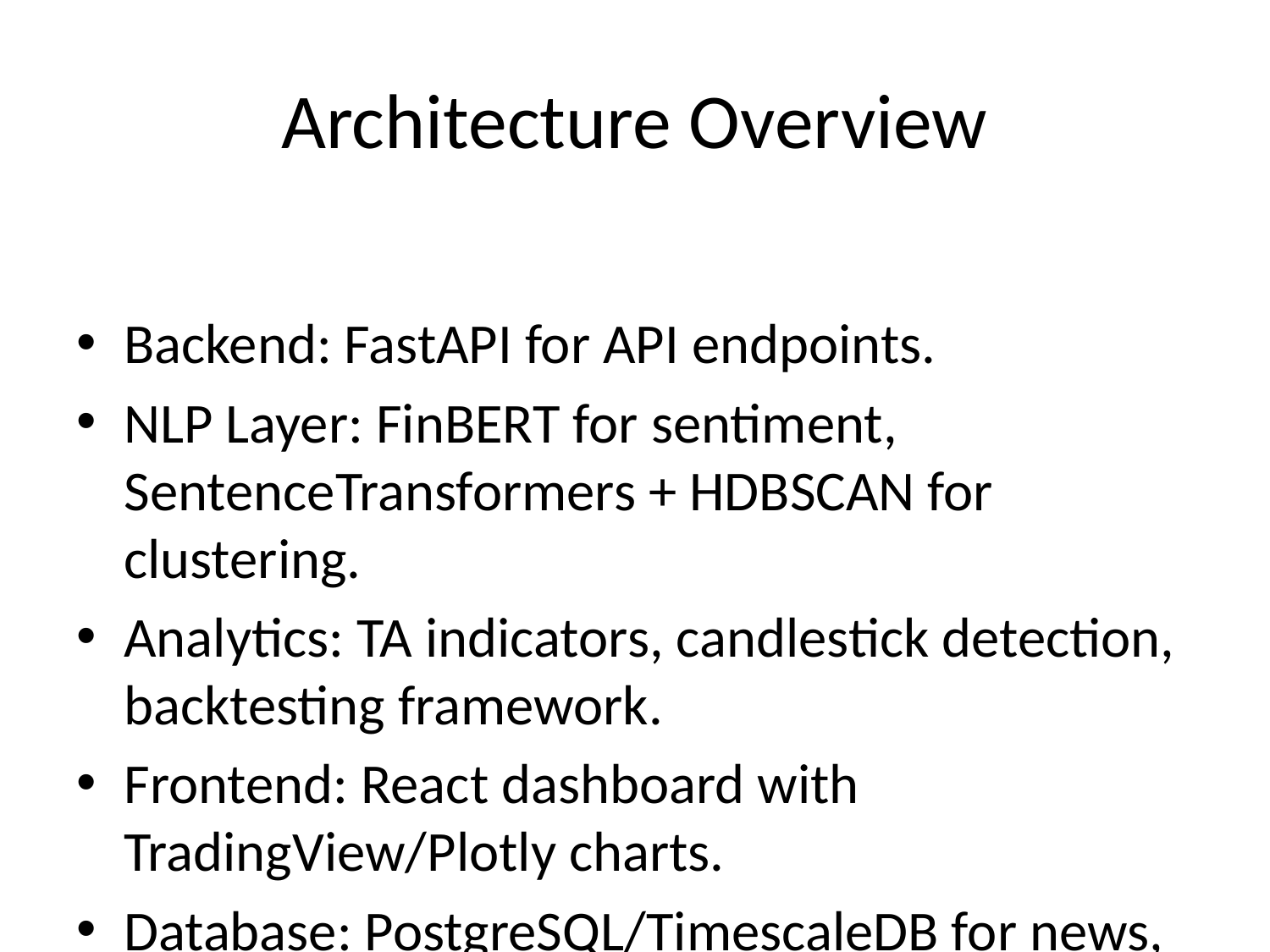

# Architecture Overview

Backend: FastAPI for API endpoints.
NLP Layer: FinBERT for sentiment, SentenceTransformers + HDBSCAN for clustering.
Analytics: TA indicators, candlestick detection, backtesting framework.
Frontend: React dashboard with TradingView/Plotly charts.
Database: PostgreSQL/TimescaleDB for news, events, alerts.
Infra: Docker, Kubernetes, CI/CD pipeline.